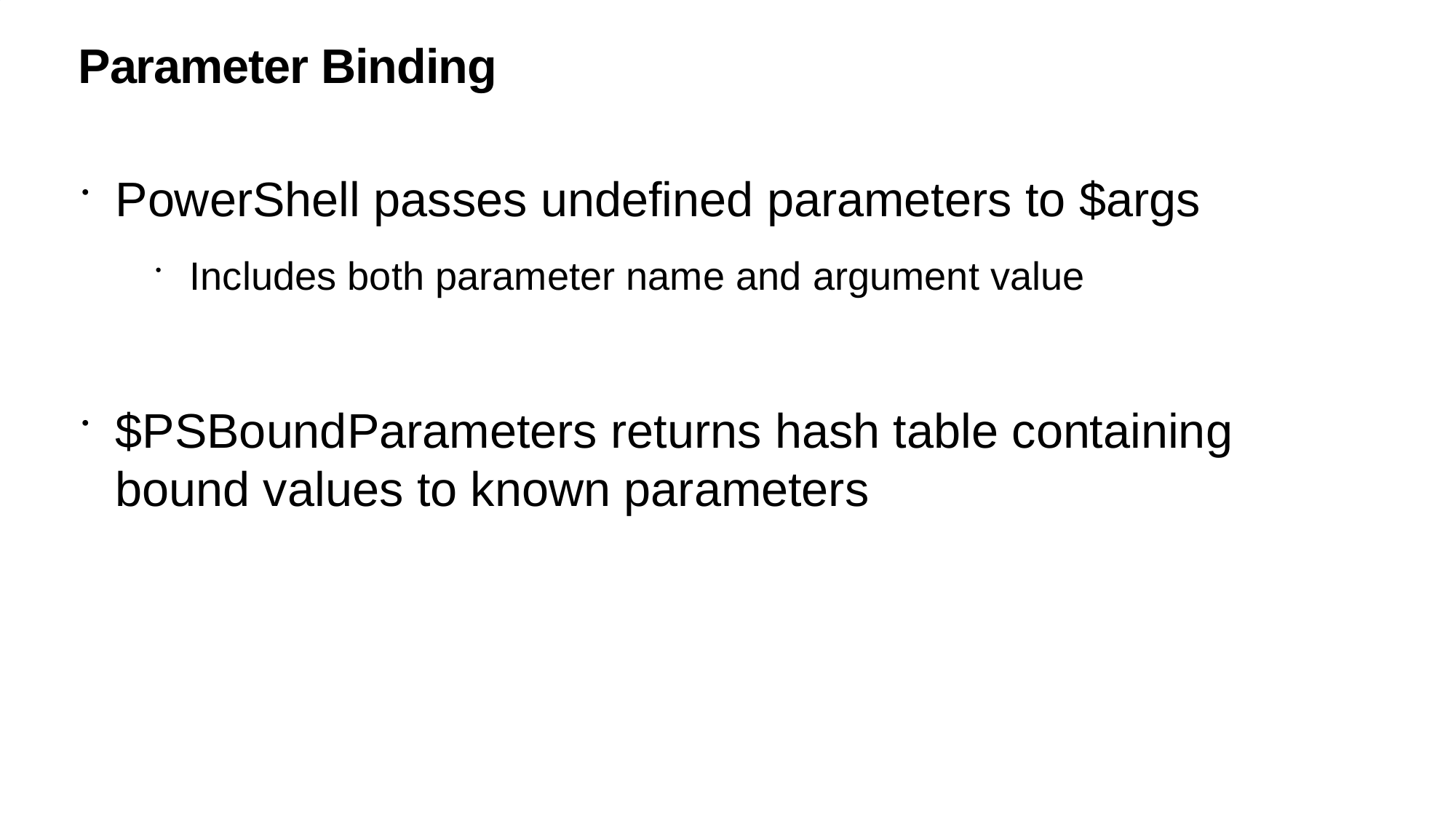

# Parameter Binding
PowerShell passes undefined parameters to $args
Includes both parameter name and argument value

$PSBoundParameters returns hash table containing bound values to known parameters